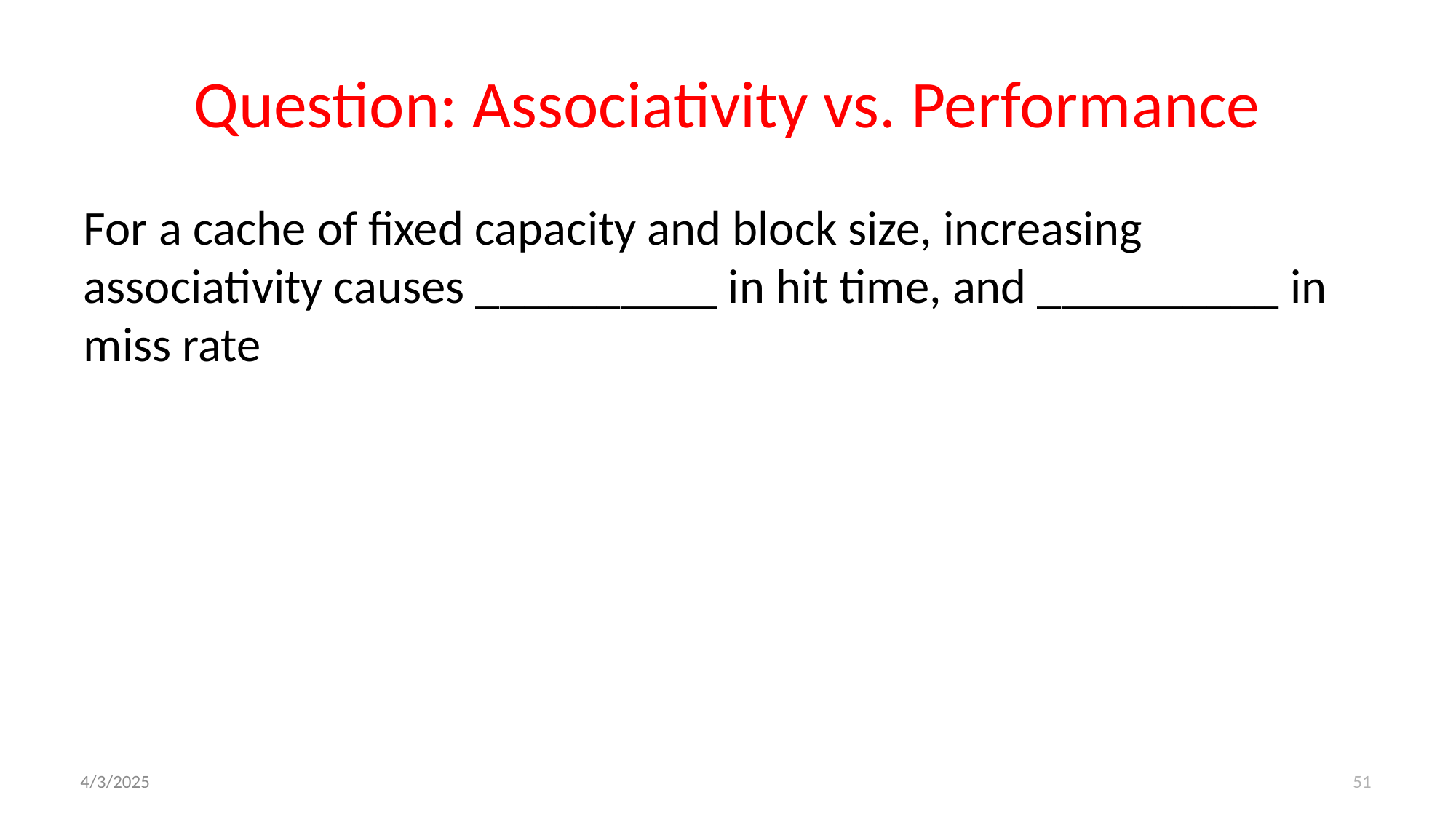

# Question: Associativity vs. Performance
For a cache of fixed capacity and block size, increasing associativity causes __________ in hit time, and __________ in miss rate
51
4/3/2025